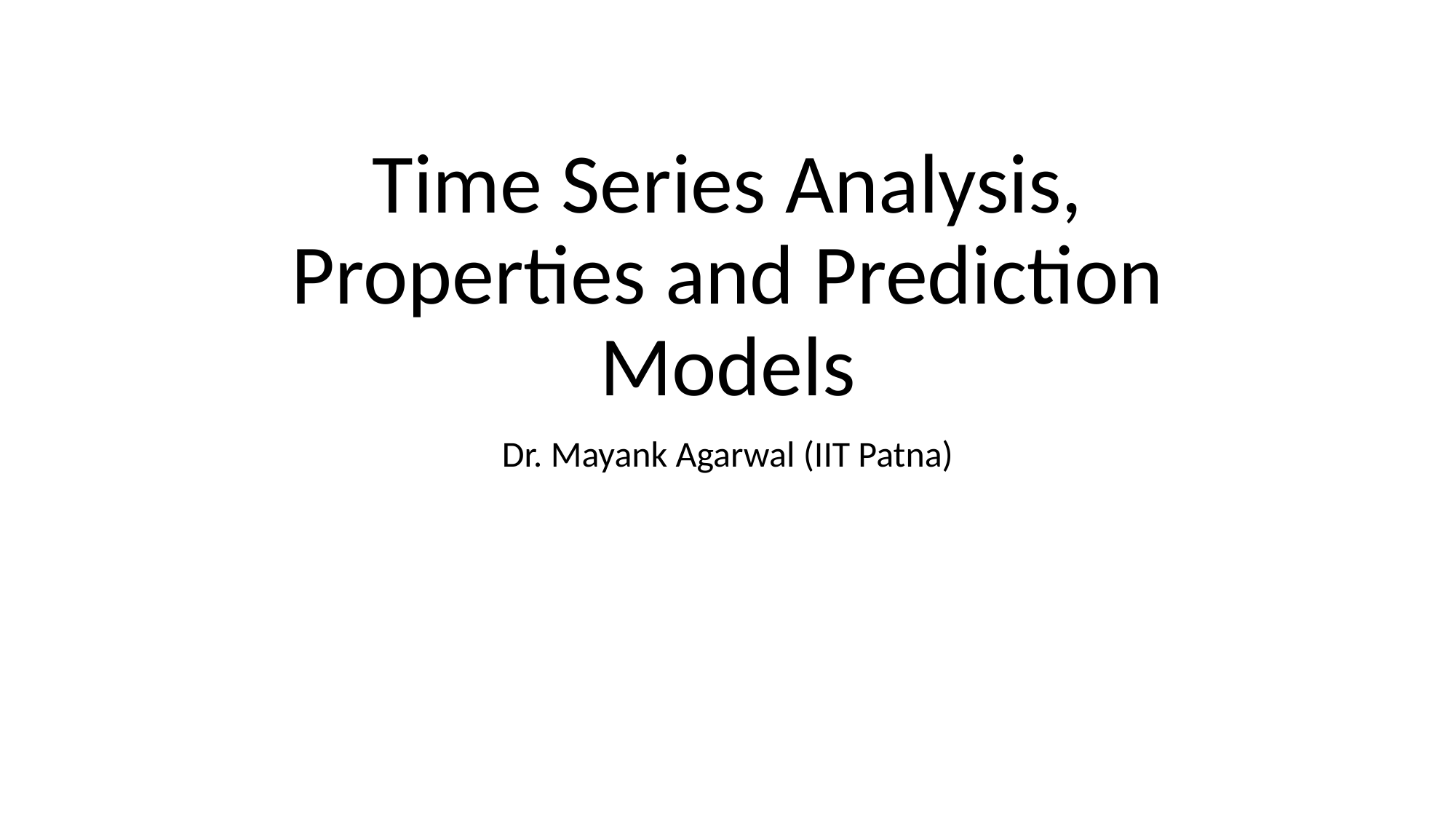

# Time Series Analysis, Properties and Prediction Models
Dr. Mayank Agarwal (IIT Patna)